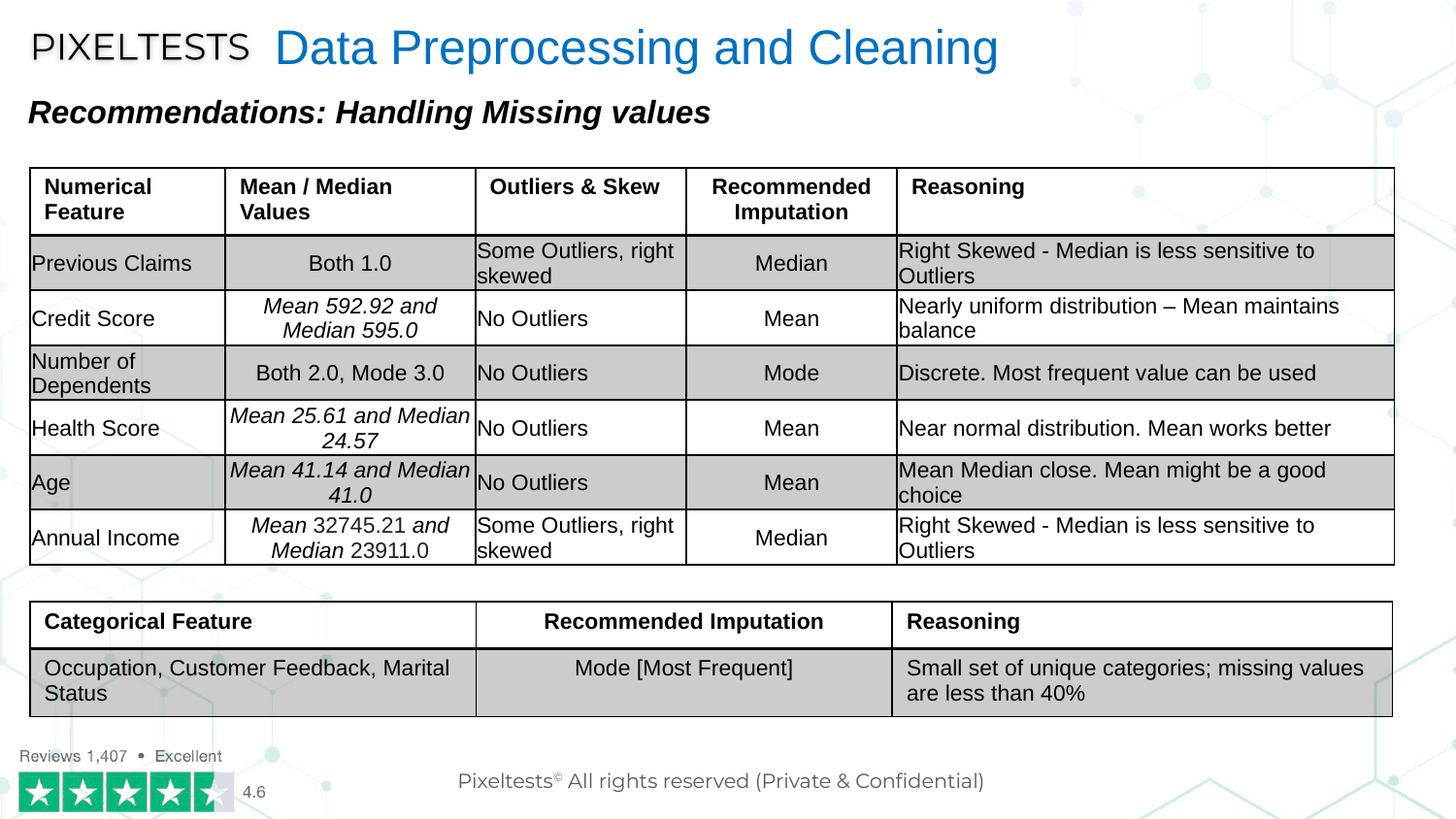

Data Preprocessing and Cleaning
Recommendations: Handling Missing values
| Numerical Feature | Mean / Median Values | Outliers & Skew | Recommended Imputation | Reasoning |
| --- | --- | --- | --- | --- |
| Previous Claims | Both 1.0 | Some Outliers, right skewed | Median | Right Skewed - Median is less sensitive to Outliers |
| Credit Score | Mean 592.92 and Median 595.0 | No Outliers | Mean | Nearly uniform distribution – Mean maintains balance |
| Number of Dependents | Both 2.0, Mode 3.0 | No Outliers | Mode | Discrete. Most frequent value can be used |
| Health Score | Mean 25.61 and Median 24.57 | No Outliers | Mean | Near normal distribution. Mean works better |
| Age | Mean 41.14 and Median 41.0 | No Outliers | Mean | Mean Median close. Mean might be a good choice |
| Annual Income | Mean 32745.21 and Median 23911.0 | Some Outliers, right skewed | Median | Right Skewed - Median is less sensitive to Outliers |
| Categorical Feature | Recommended Imputation | Reasoning |
| --- | --- | --- |
| Occupation, Customer Feedback, Marital Status | Mode [Most Frequent] | Small set of unique categories; missing values are less than 40% |